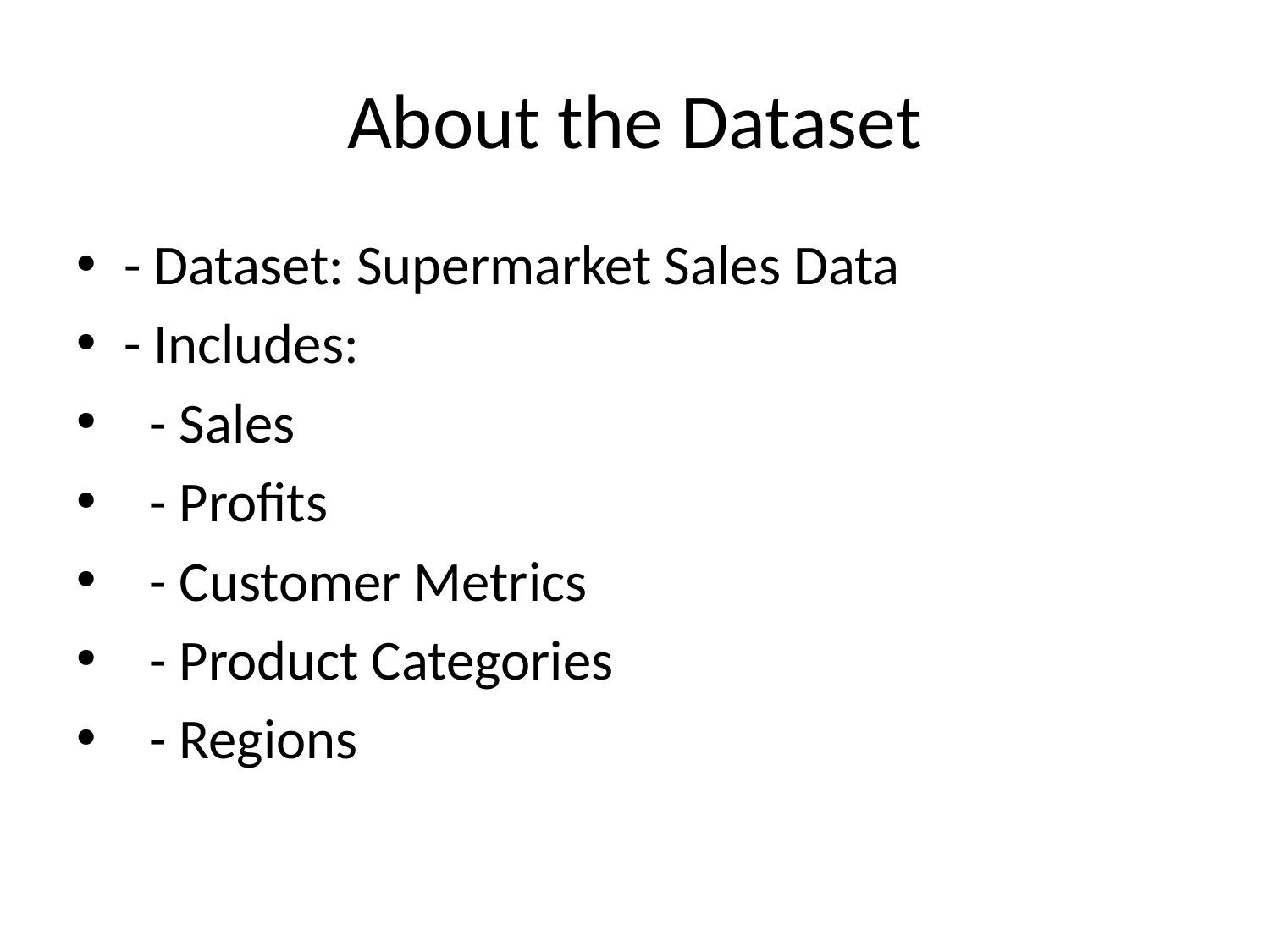

# About the Dataset
- Dataset: Supermarket Sales Data
- Includes:
  - Sales
  - Profits
  - Customer Metrics
  - Product Categories
  - Regions